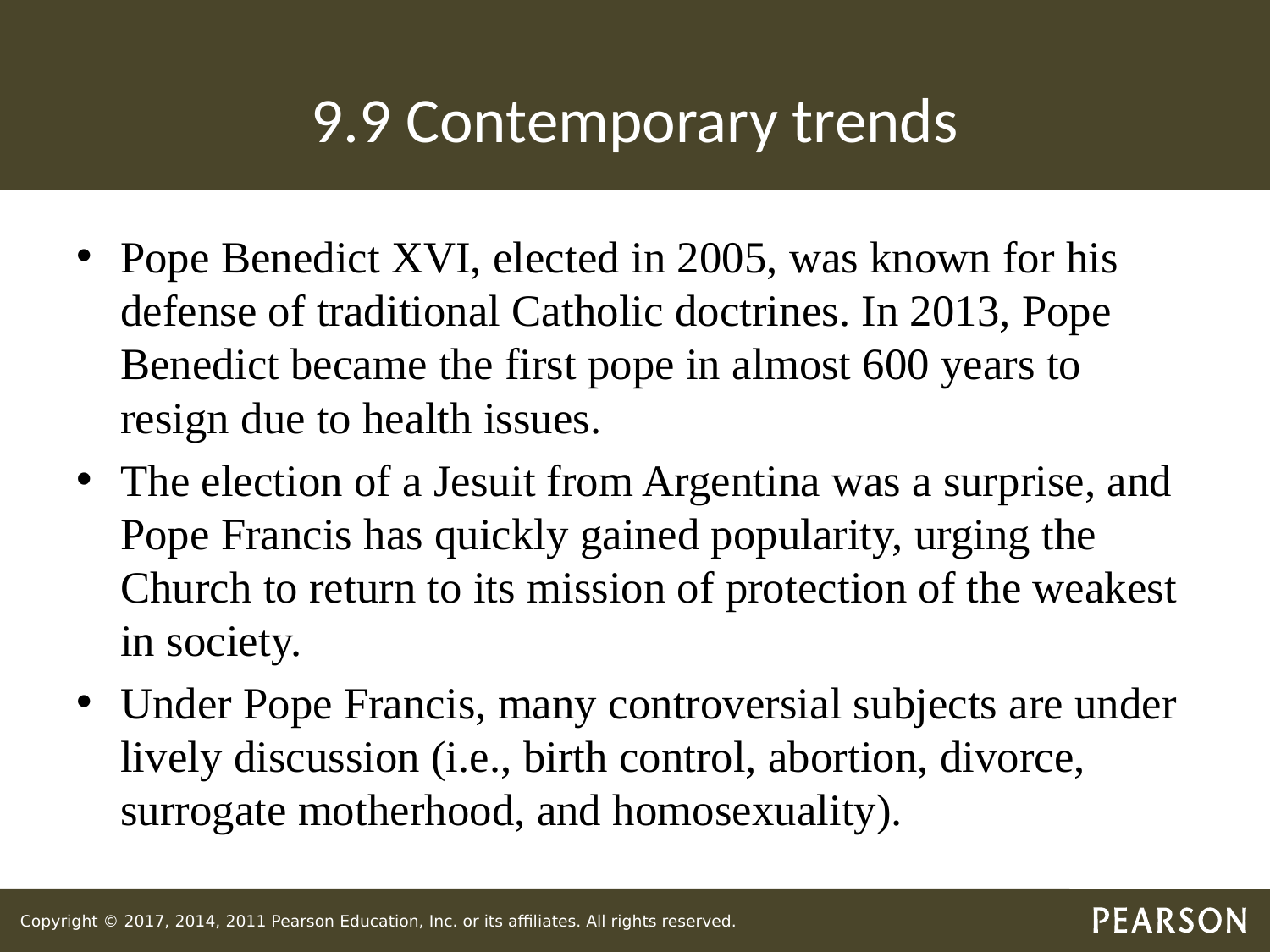

# 9.9 Contemporary trends
Pope Benedict XVI, elected in 2005, was known for his defense of traditional Catholic doctrines. In 2013, Pope Benedict became the first pope in almost 600 years to resign due to health issues.
The election of a Jesuit from Argentina was a surprise, and Pope Francis has quickly gained popularity, urging the Church to return to its mission of protection of the weakest in society.
Under Pope Francis, many controversial subjects are under lively discussion (i.e., birth control, abortion, divorce, surrogate motherhood, and homosexuality).